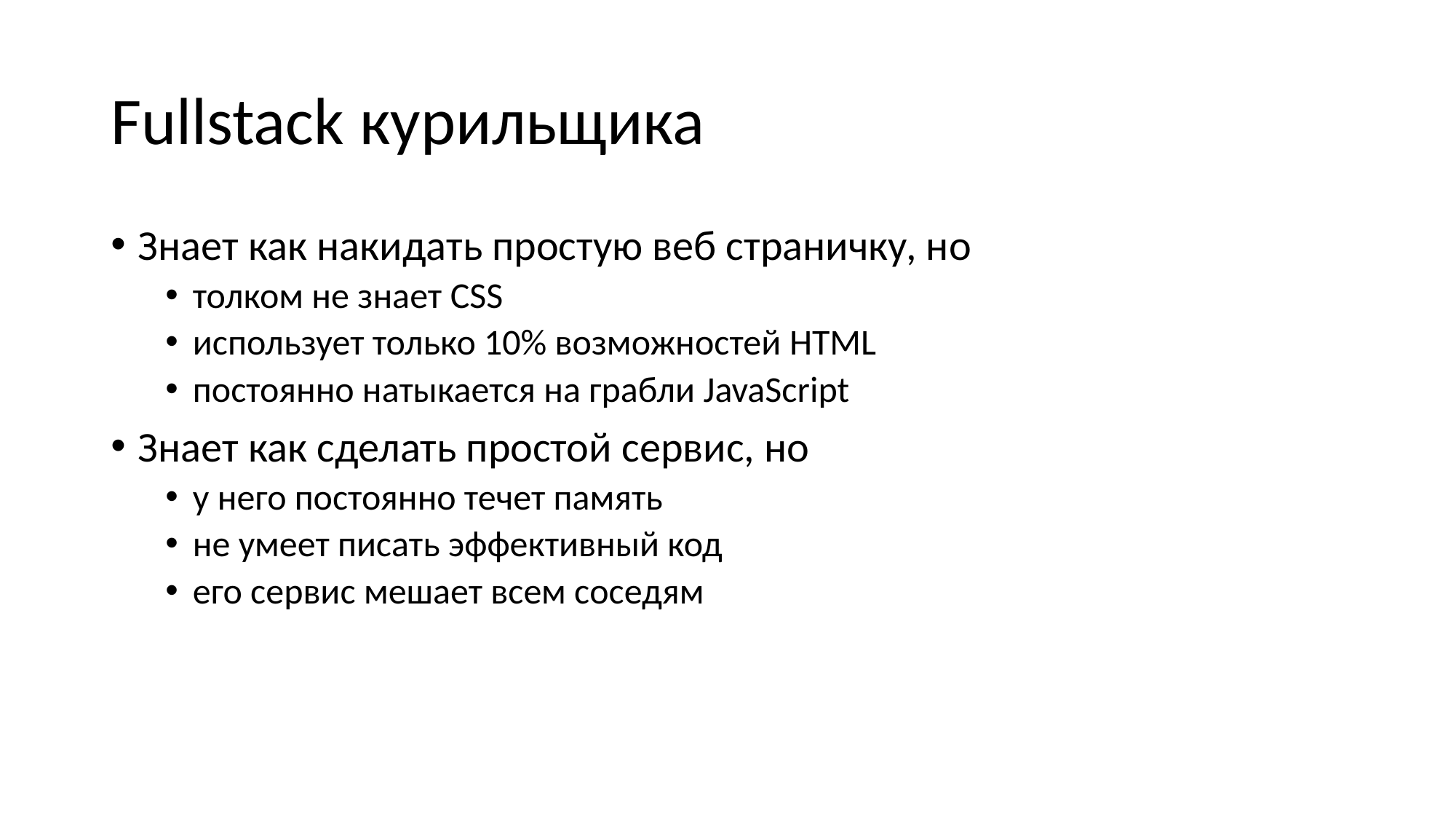

# Fullstack курильщика
Знает как накидать простую веб страничку, но
толком не знает CSS
использует только 10% возможностей HTML
постоянно натыкается на грабли JavaScript
Знает как сделать простой сервис, но
у него постоянно течет память
не умеет писать эффективный код
его сервис мешает всем соседям